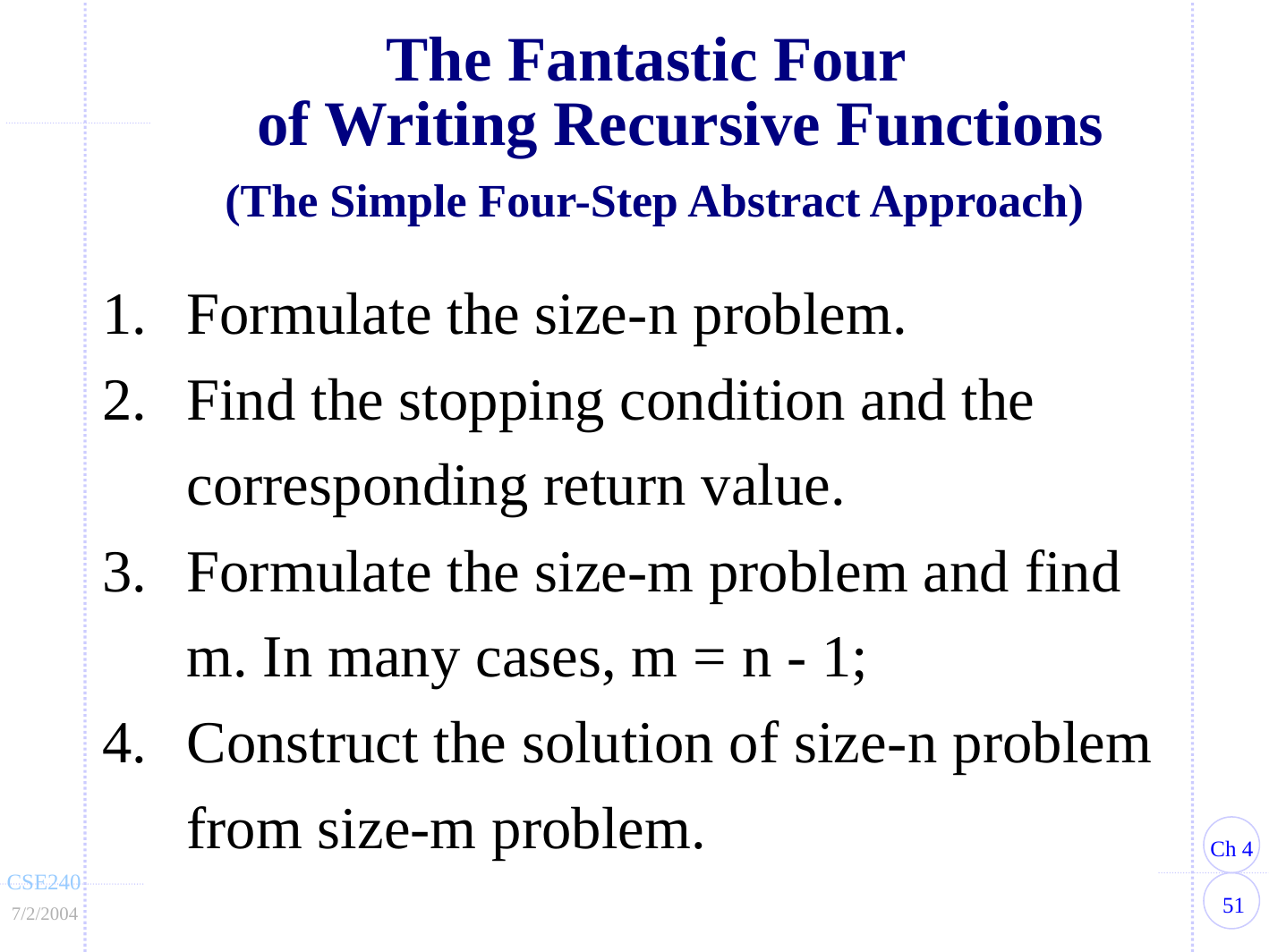

The Fantastic Four
of Writing Recursive Functions
(The Simple Four-Step Abstract Approach)
Formulate the size-n problem.
Find the stopping condition and the corresponding return value.
Formulate the size-m problem and find m. In many cases, m = n - 1;
Construct the solution of size-n problem from size-m problem.